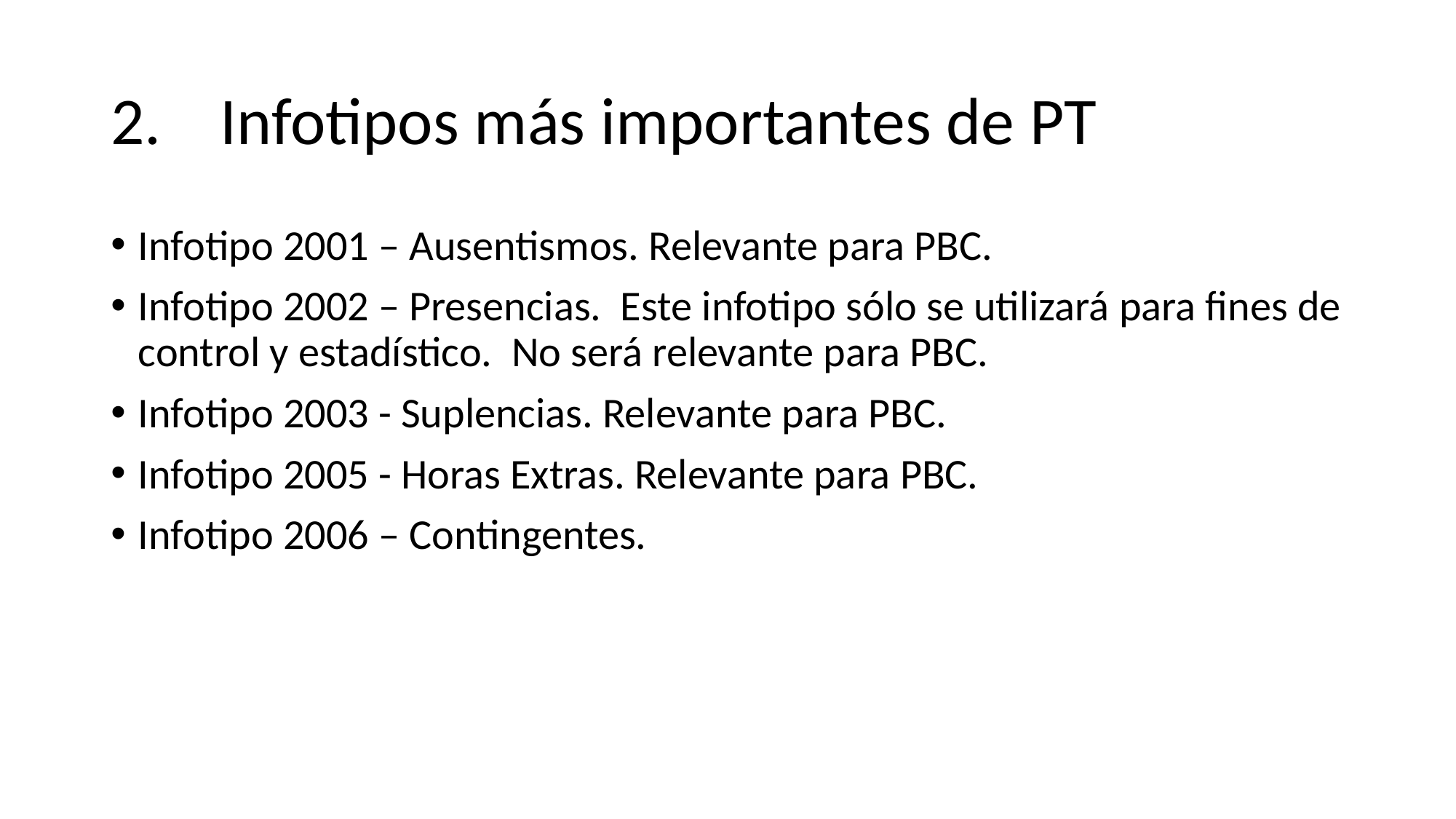

# 2.	Infotipos más importantes de PT
Infotipo 2001 – Ausentismos. Relevante para PBC.
Infotipo 2002 – Presencias.  Este infotipo sólo se utilizará para fines de control y estadístico.  No será relevante para PBC.
Infotipo 2003 - Suplencias. Relevante para PBC.
Infotipo 2005 - Horas Extras. Relevante para PBC.
Infotipo 2006 – Contingentes.